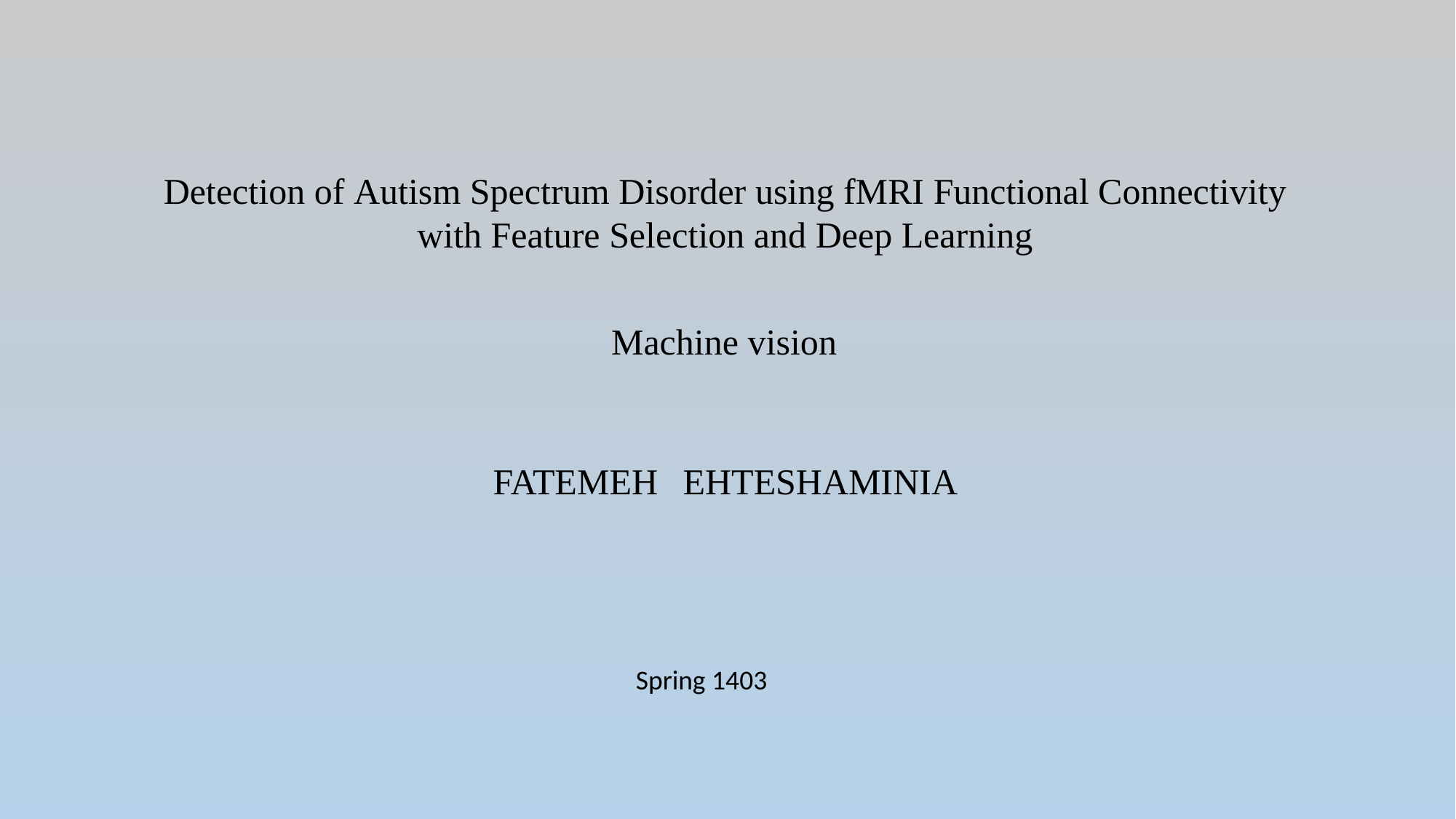

Detection of Autism Spectrum Disorder using fMRI Functional Connectivity with Feature Selection and Deep Learning
Machine vision
FATEMEH   EHTESHAMINIA
    Spring 1403